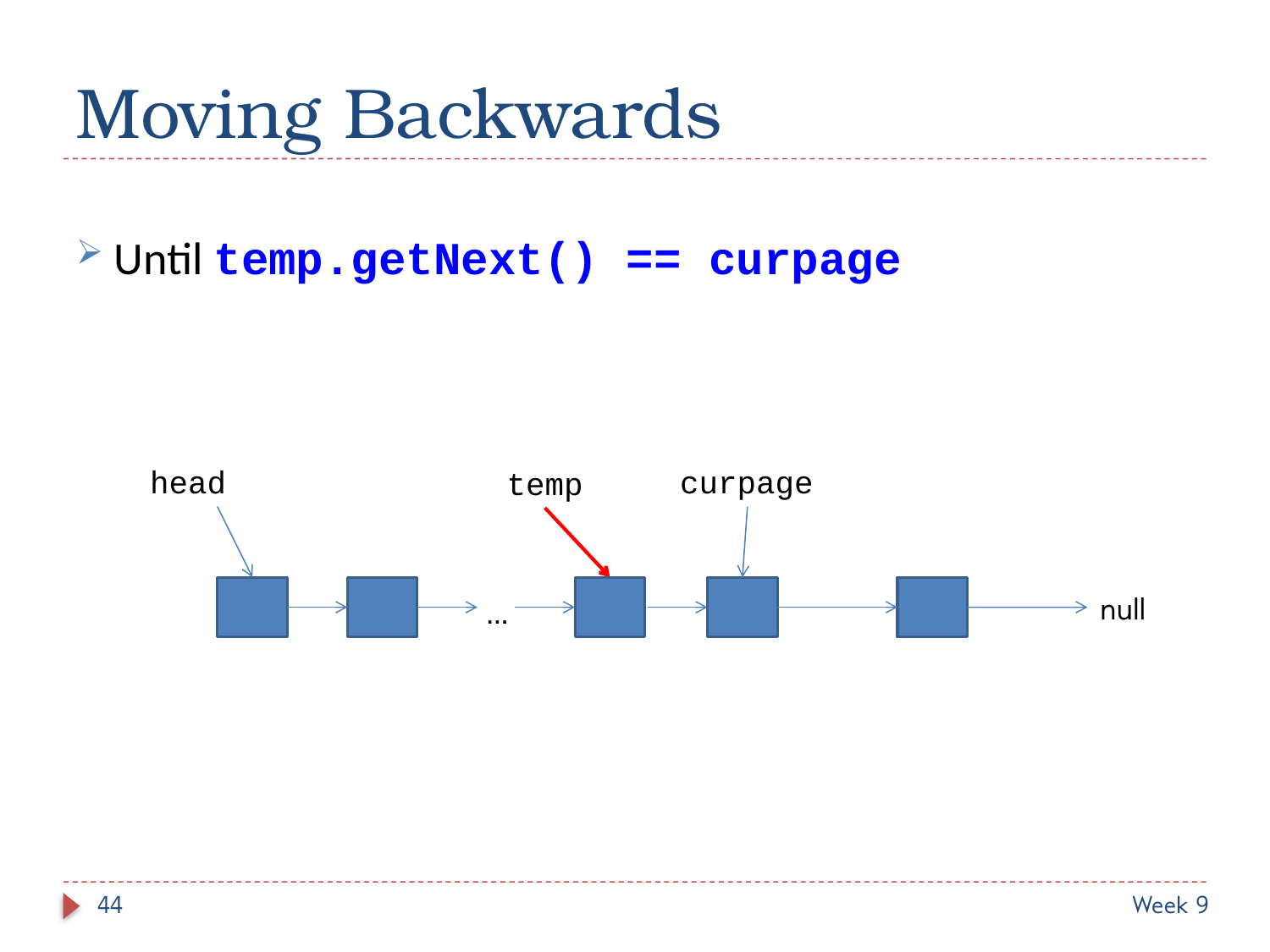

# Moving Backwards
Until temp.getNext() == curpage

curpage
head
temp

null
…
44
Week 9